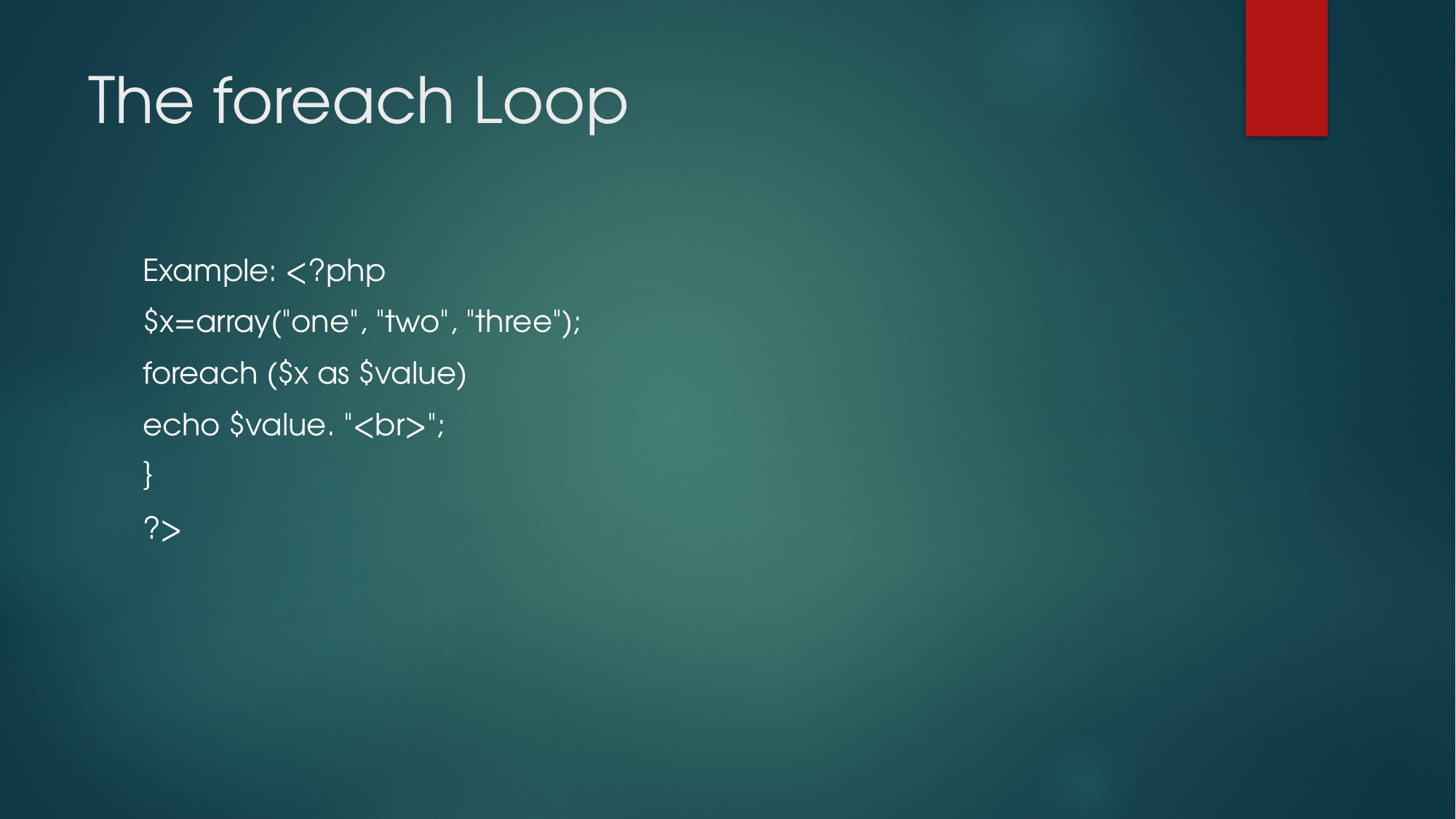

# The foreach Loop
Example: <?php
$x=array("one", "two", "three");
foreach ($x as $value)
echo $value. "<br>";
｝
?>